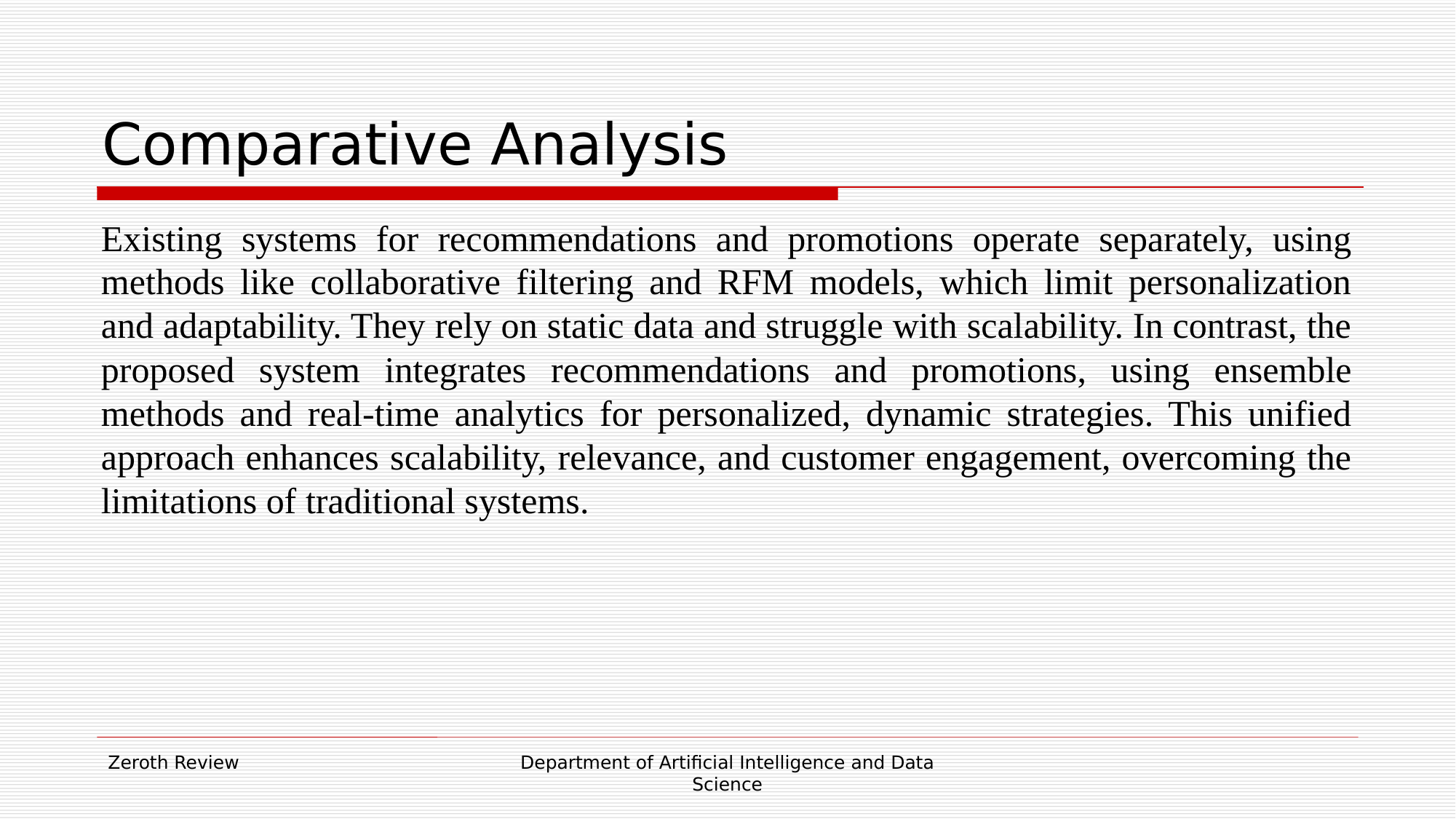

# Comparative Analysis
Existing systems for recommendations and promotions operate separately, using methods like collaborative filtering and RFM models, which limit personalization and adaptability. They rely on static data and struggle with scalability. In contrast, the proposed system integrates recommendations and promotions, using ensemble methods and real-time analytics for personalized, dynamic strategies. This unified approach enhances scalability, relevance, and customer engagement, overcoming the limitations of traditional systems.

Zeroth Review
Department of Artificial Intelligence and Data Science
41